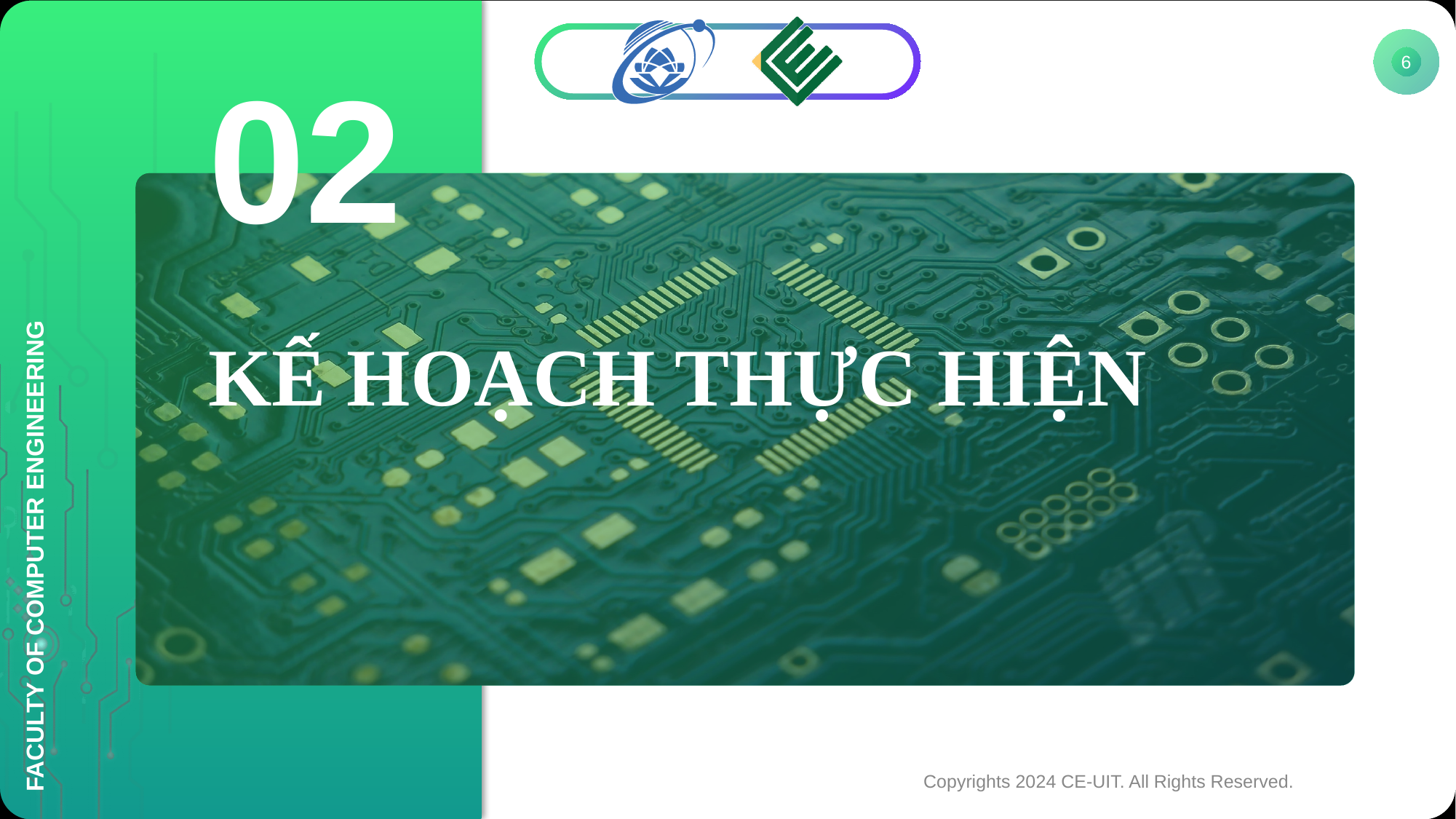

6
02
# KẾ HOẠCH THỰC HIỆN

Copyrights 2024 CE-UIT. All Rights Reserved.